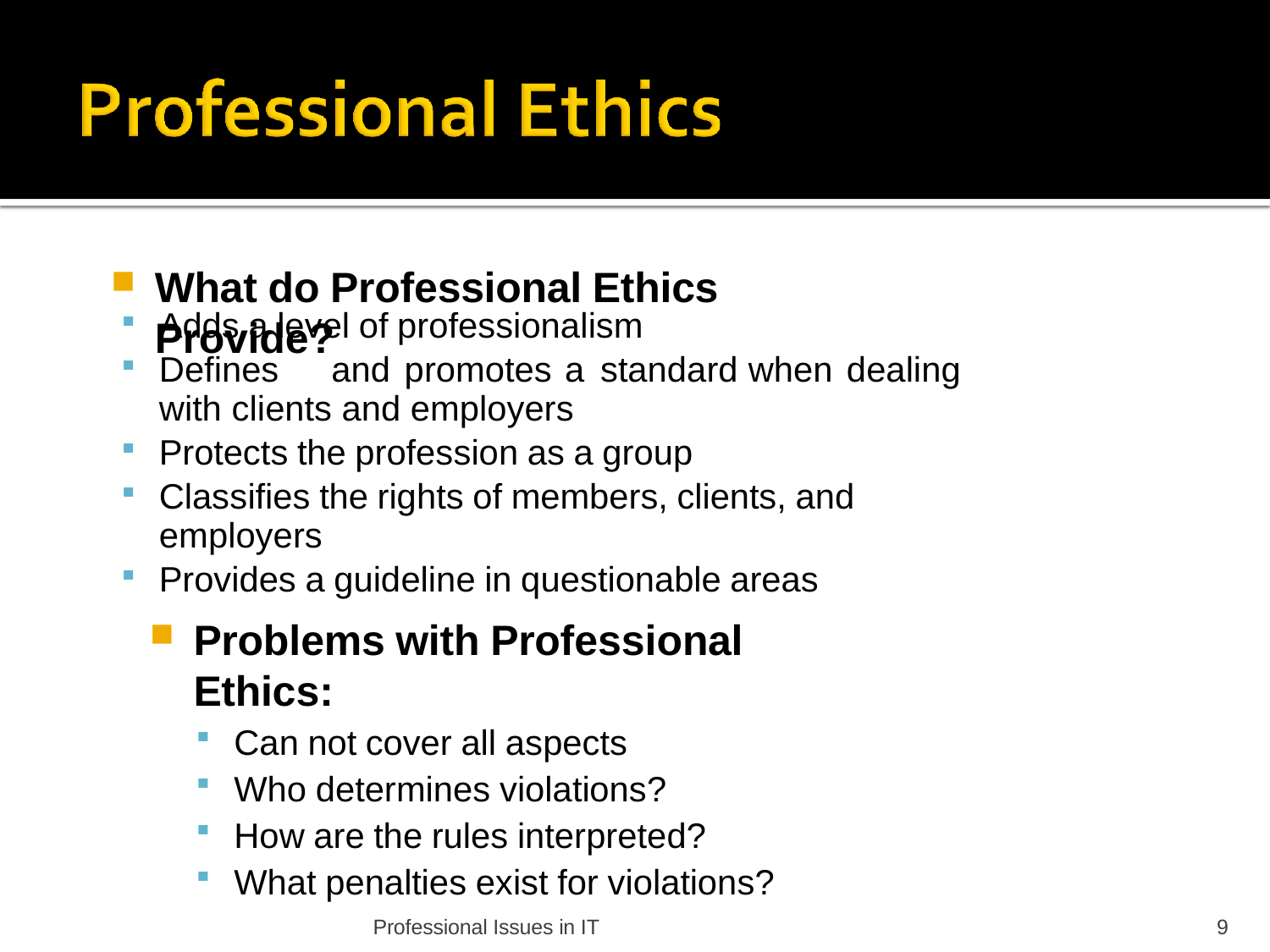

What do Professional Ethics Provide?
| Adds a level of professionalism Defines and promotes a standard when dealing with clients and employers Protects the profession as a group Classifies the rights of members, clients, and employers Provides a guideline in questionable areas |  |  |
| --- | --- | --- |
|  |  |  |
|  |  |  |
|  |  |  |
|  |  |  |
Problems with Professional Ethics:
Can not cover all aspects
Who determines violations?
How are the rules interpreted?
What penalties exist for violations?
Professional Issues in IT
9